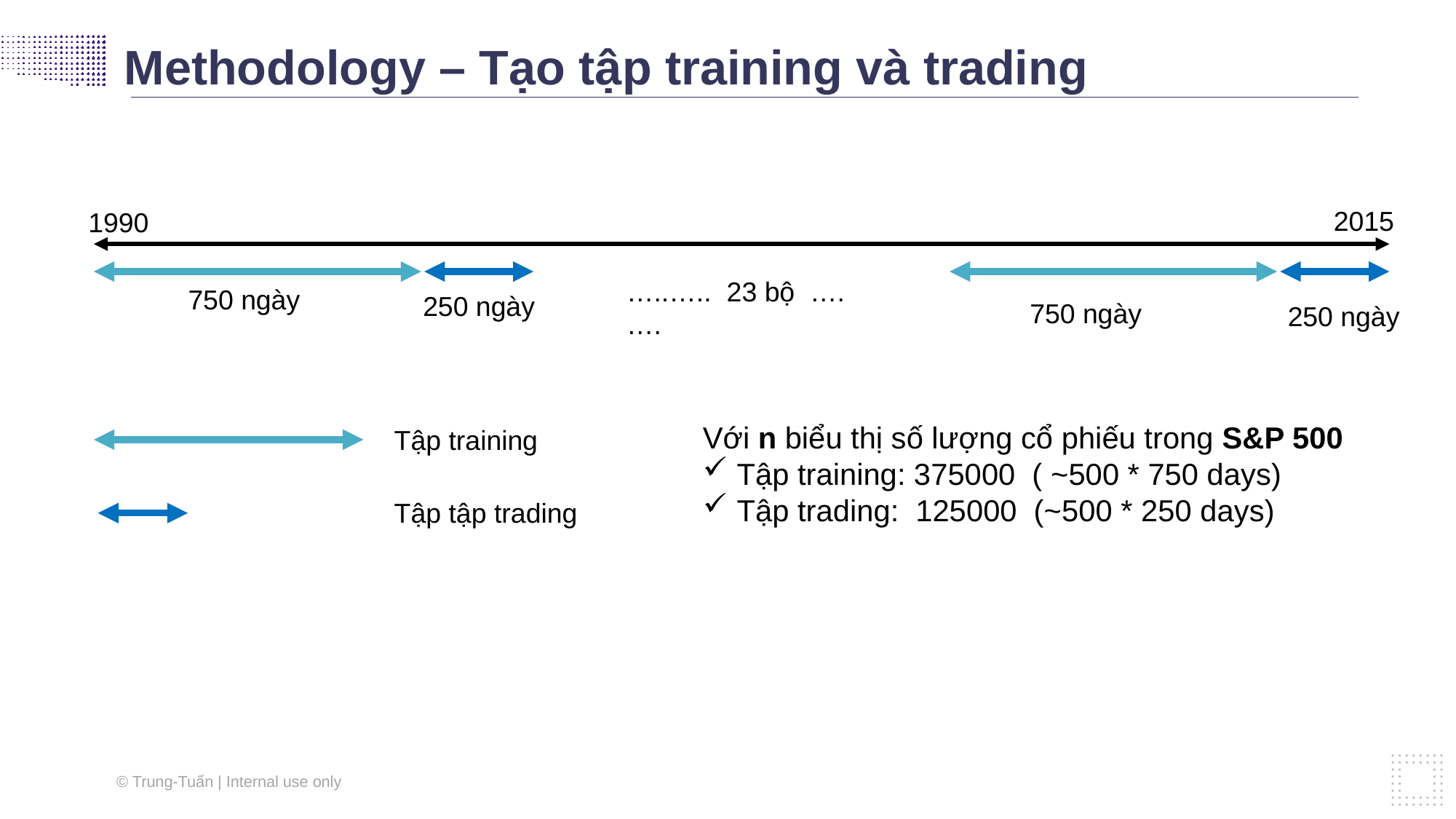

Methodology – Tạo tập training và trading
2015
1990
…..…..  23 bộ  ….….
750 ngày
250 ngày
750 ngày
250 ngày
Tập training
Tập tập trading
Với n biểu thị số lượng cổ phiếu trong S&P 500
Tập training: 375000  ( ~500 * 750 days)
Tập trading:  125000  (~500 * 250 days)